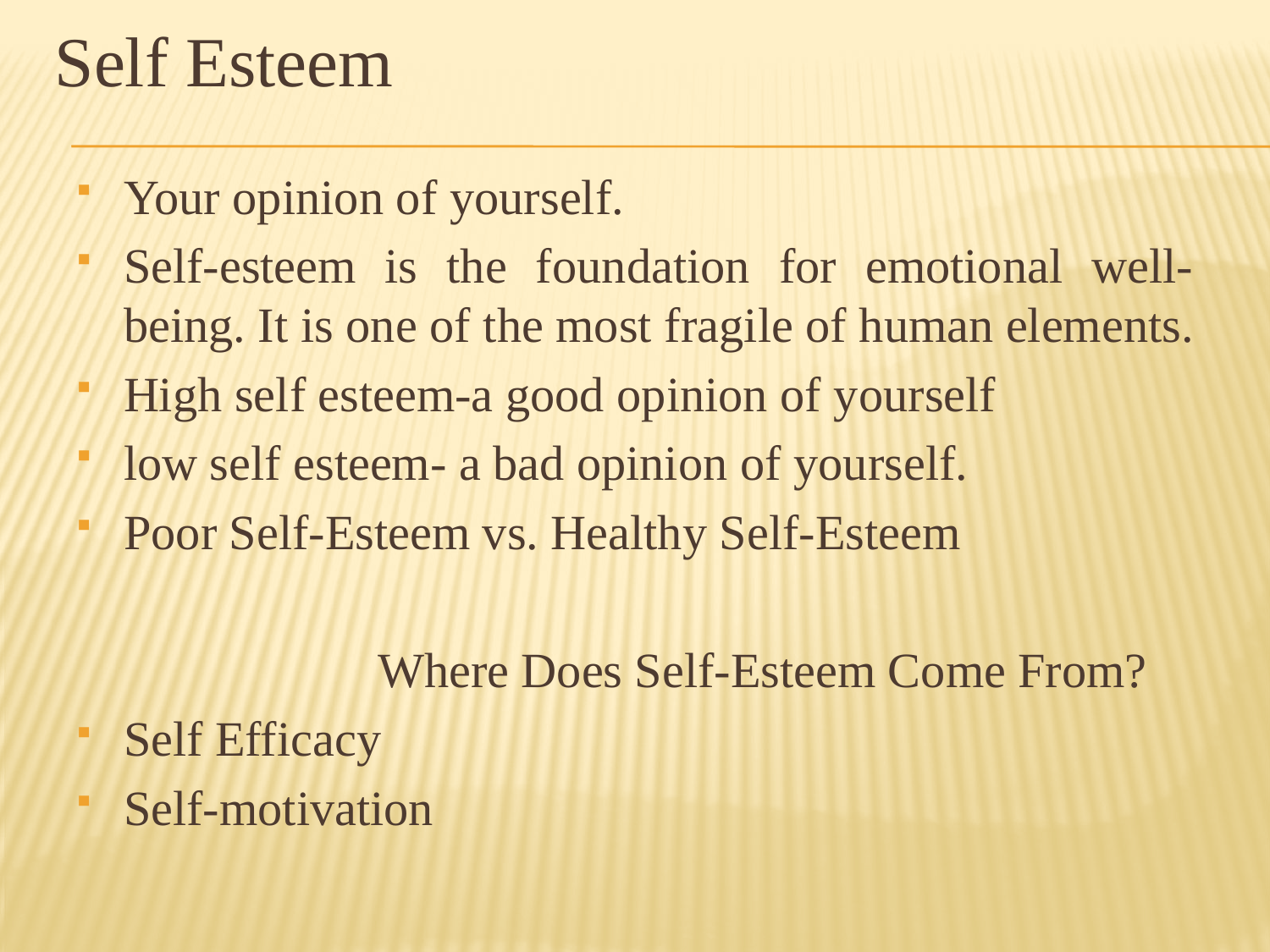

# Self Esteem
Your opinion of yourself.
Self-esteem is the foundation for emotional well-being. It is one of the most fragile of human elements.
High self esteem-a good opinion of yourself
low self esteem- a bad opinion of yourself.
Poor Self-Esteem vs. Healthy Self-Esteem

			Where Does Self-Esteem Come From?
Self Efficacy
Self-motivation